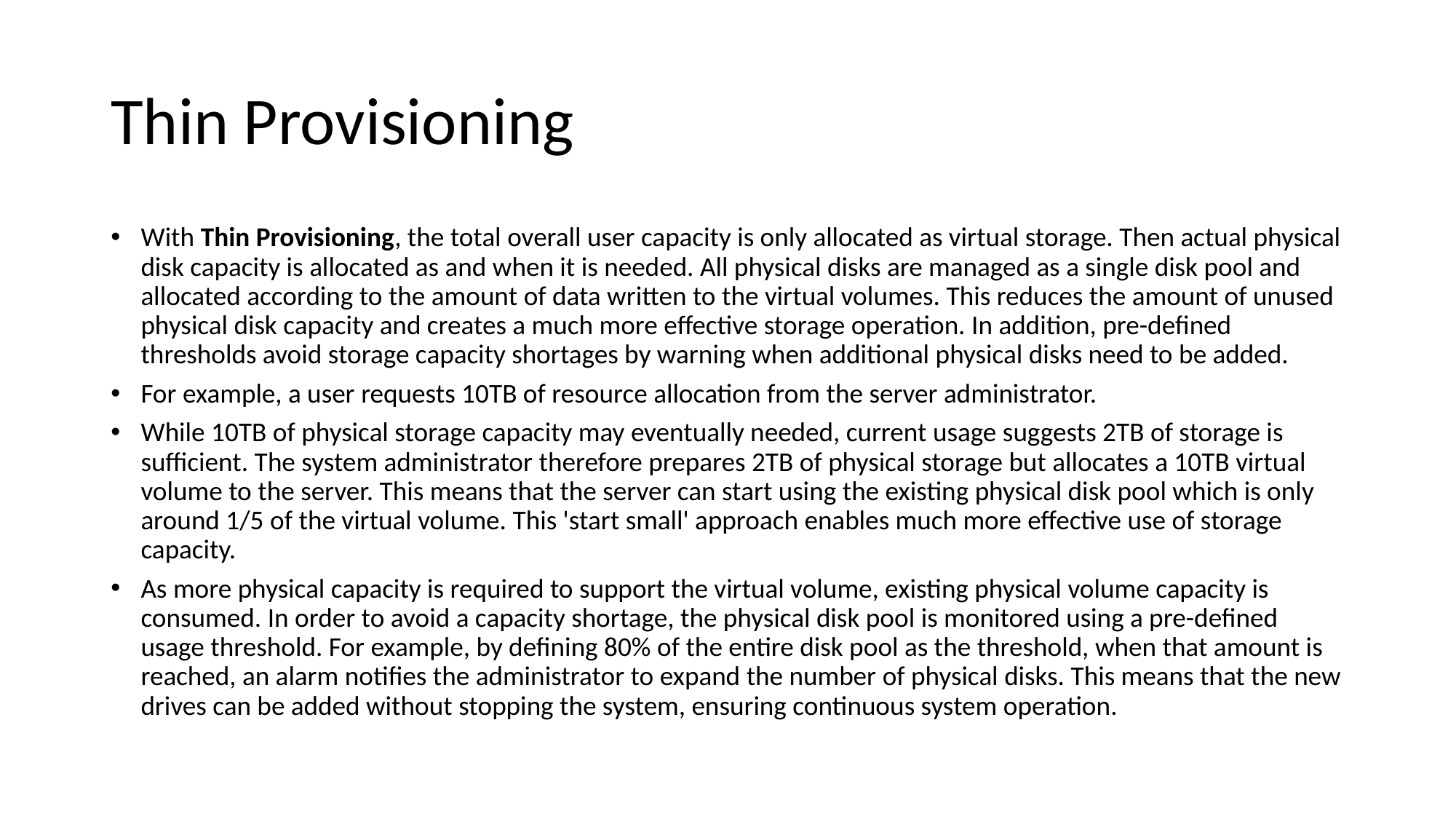

# Thin Provisioning
With Thin Provisioning, the total overall user capacity is only allocated as virtual storage. Then actual physical disk capacity is allocated as and when it is needed. All physical disks are managed as a single disk pool and allocated according to the amount of data written to the virtual volumes. This reduces the amount of unused physical disk capacity and creates a much more effective storage operation. In addition, pre-defined thresholds avoid storage capacity shortages by warning when additional physical disks need to be added.
For example, a user requests 10TB of resource allocation from the server administrator.
While 10TB of physical storage capacity may eventually needed, current usage suggests 2TB of storage is sufficient. The system administrator therefore prepares 2TB of physical storage but allocates a 10TB virtual volume to the server. This means that the server can start using the existing physical disk pool which is only around 1/5 of the virtual volume. This 'start small' approach enables much more effective use of storage capacity.
As more physical capacity is required to support the virtual volume, existing physical volume capacity is consumed. In order to avoid a capacity shortage, the physical disk pool is monitored using a pre-defined usage threshold. For example, by defining 80% of the entire disk pool as the threshold, when that amount is reached, an alarm notifies the administrator to expand the number of physical disks. This means that the new drives can be added without stopping the system, ensuring continuous system operation.